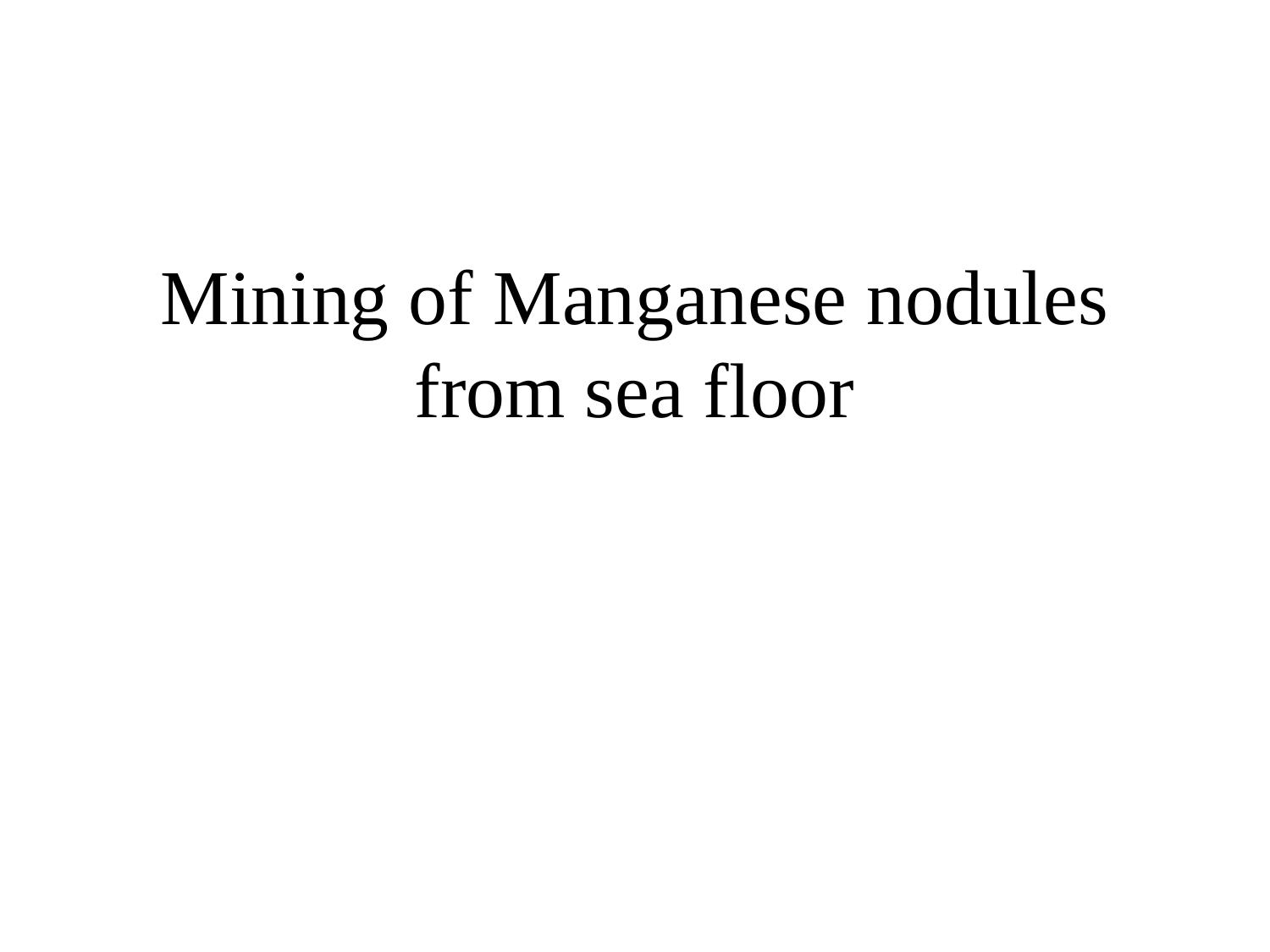

# Mining of Manganese nodules from sea floor